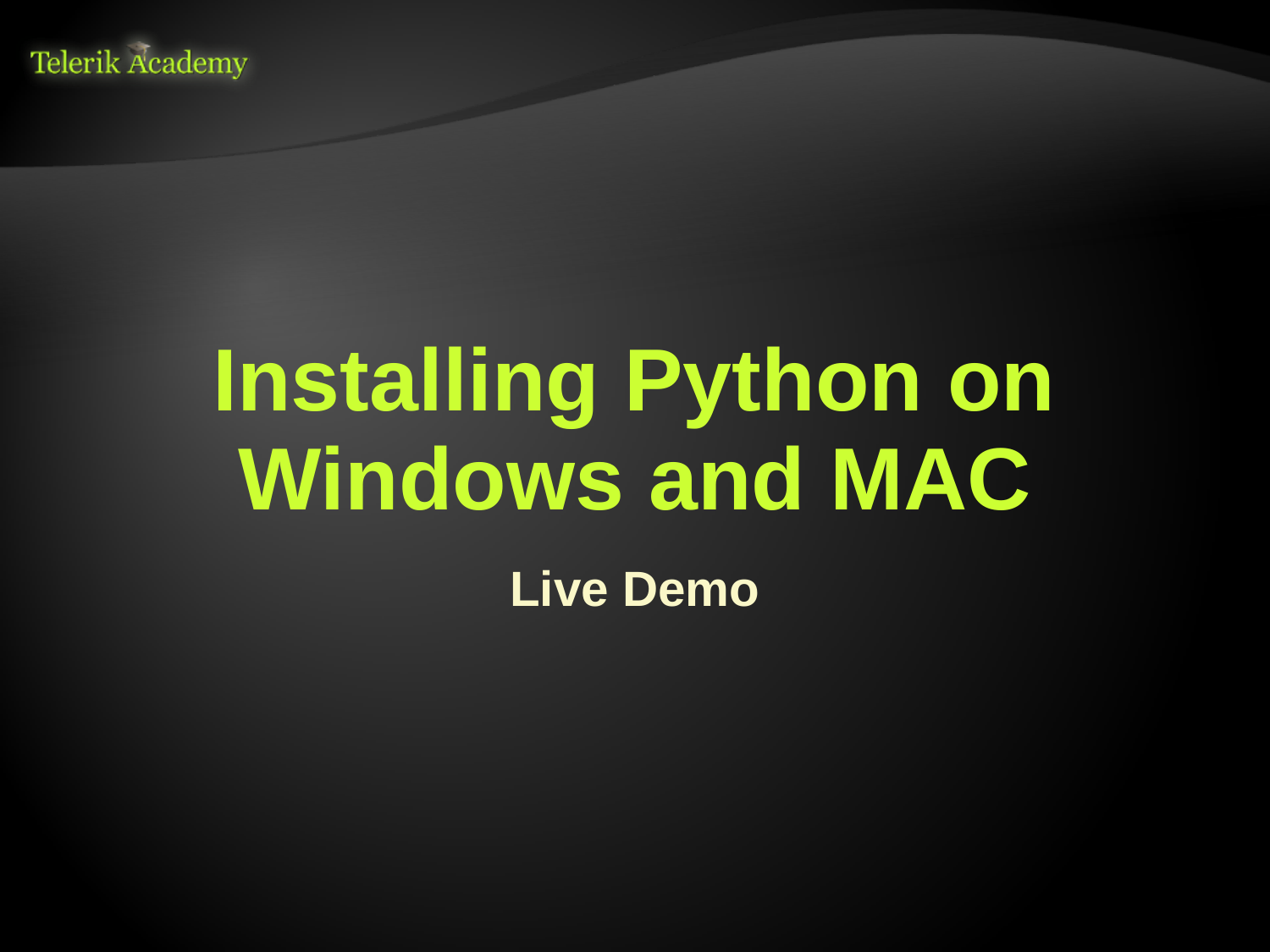

# Installing Python on Windows and MAC
Live Demo